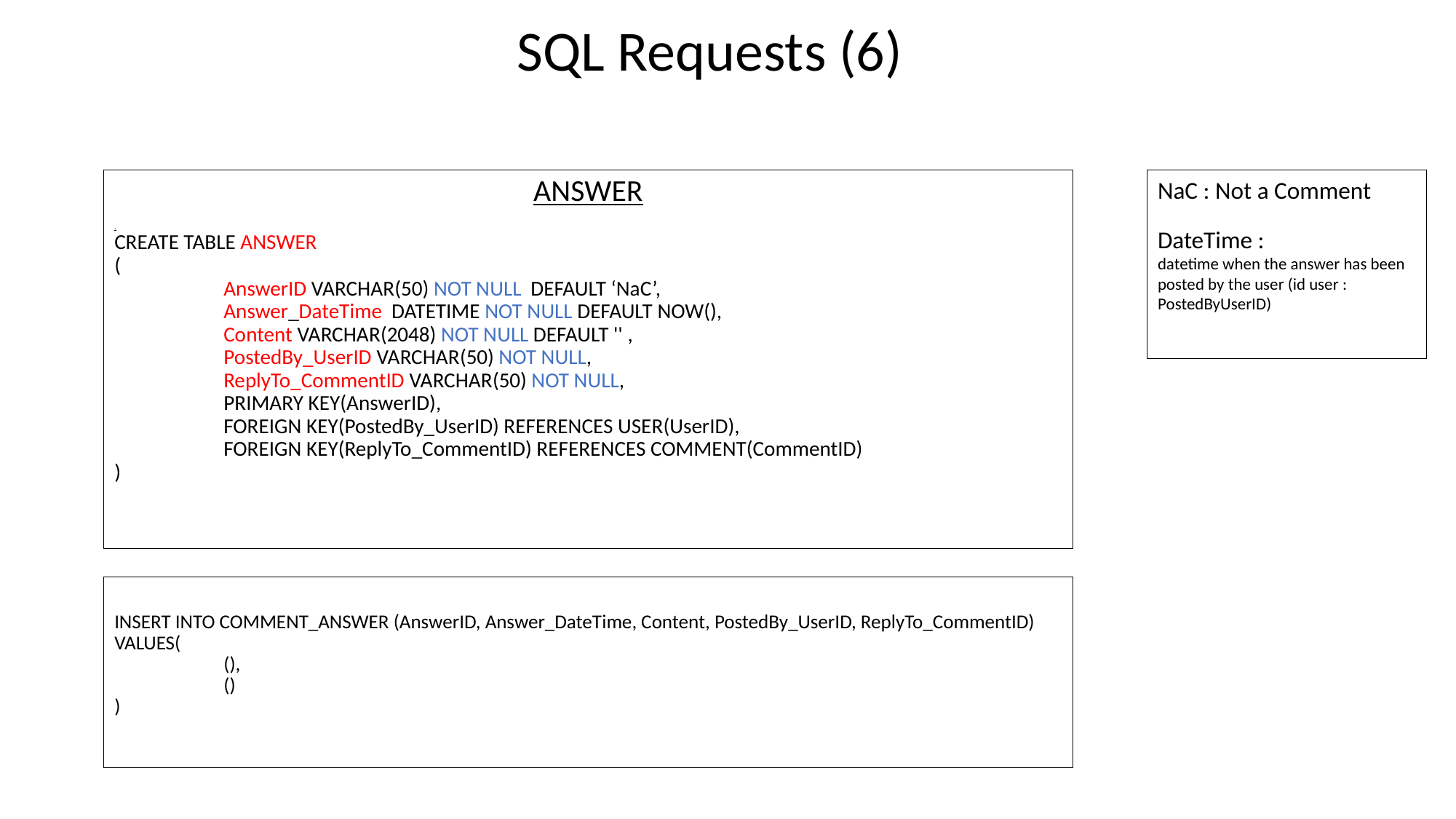

# SQL Requests (6)
ANSWER
.
CREATE TABLE ANSWER
(
	AnswerID VARCHAR(50) NOT NULL  DEFAULT ‘NaC’,
	Answer_DateTime  DATETIME NOT NULL DEFAULT NOW(),
	Content VARCHAR(2048) NOT NULL DEFAULT '' ,
	PostedBy_UserID VARCHAR(50) NOT NULL,
	ReplyTo_CommentID VARCHAR(50) NOT NULL,
	PRIMARY KEY(AnswerID),
	FOREIGN KEY(PostedBy_UserID) REFERENCES USER(UserID),
	FOREIGN KEY(ReplyTo_CommentID) REFERENCES COMMENT(CommentID)
)
NaC : Not a Comment
DateTime :
datetime when the answer has been posted by the user (id user : PostedByUserID)

INSERT INTO COMMENT_ANSWER (AnswerID, Answer_DateTime, Content, PostedBy_UserID, ReplyTo_CommentID)
VALUES(
	(),
	()
)